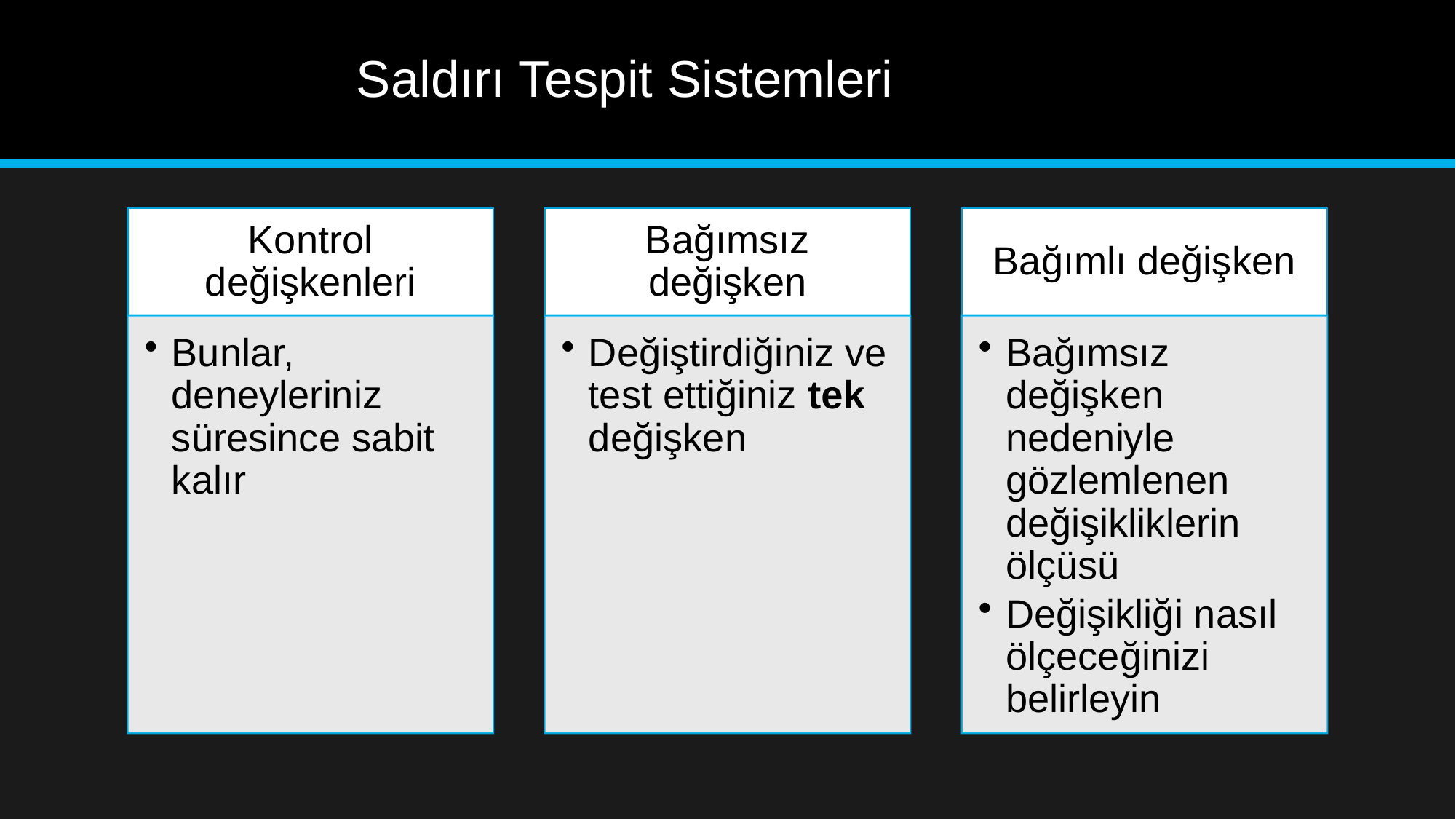

# Saldırı Tespit Sistemleri
Kontrol değişkenleri
Bunlar, deneyleriniz süresince sabit kalır
Bağımsız değişken
Değiştirdiğiniz ve test ettiğiniz tek değişken
Bağımlı değişken
Bağımsız değişken nedeniyle gözlemlenen değişikliklerin ölçüsü
Değişikliği nasıl ölçeceğinizi belirleyin